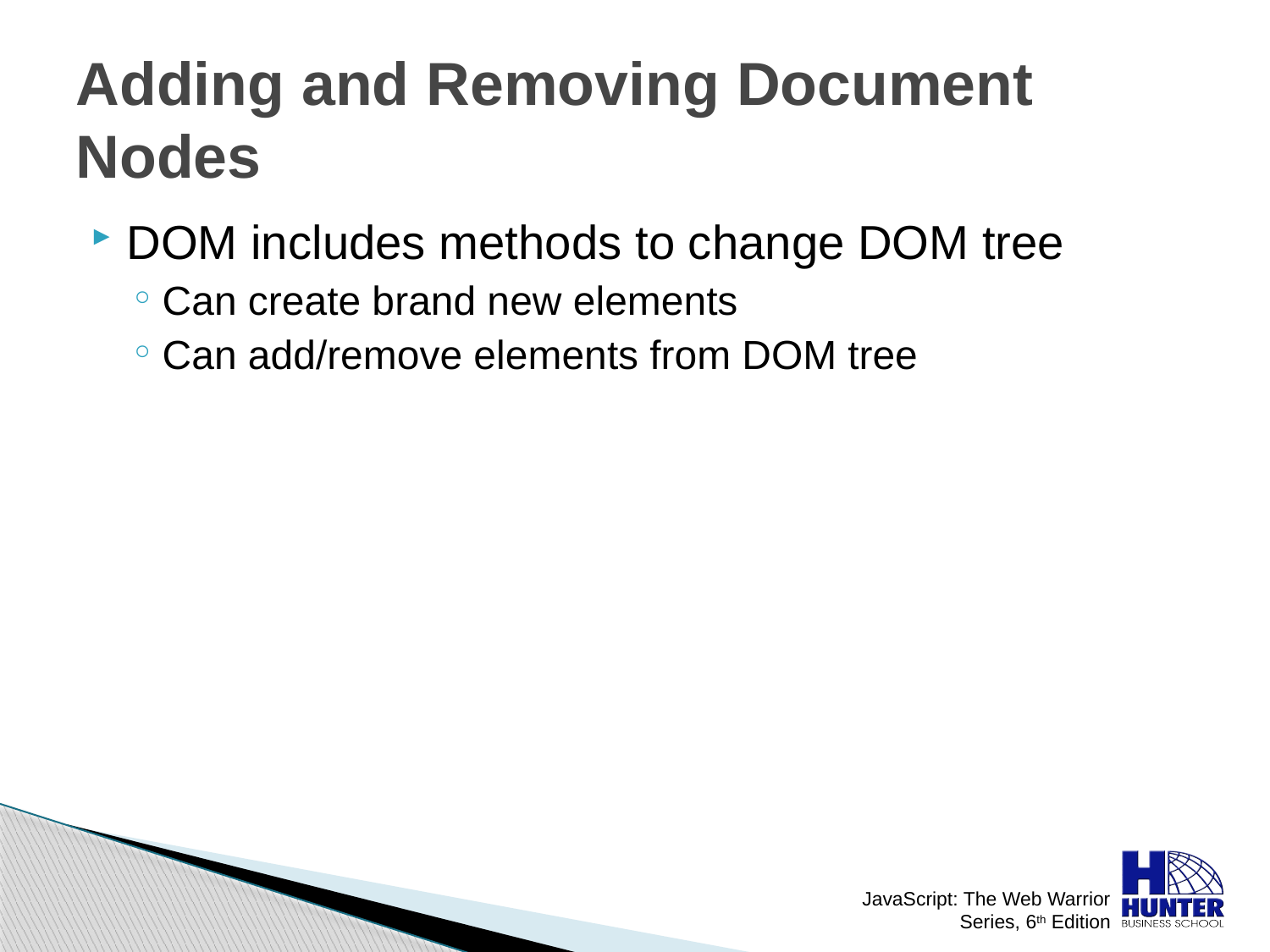

# Adding and Removing Document Nodes
DOM includes methods to change DOM tree
Can create brand new elements
Can add/remove elements from DOM tree